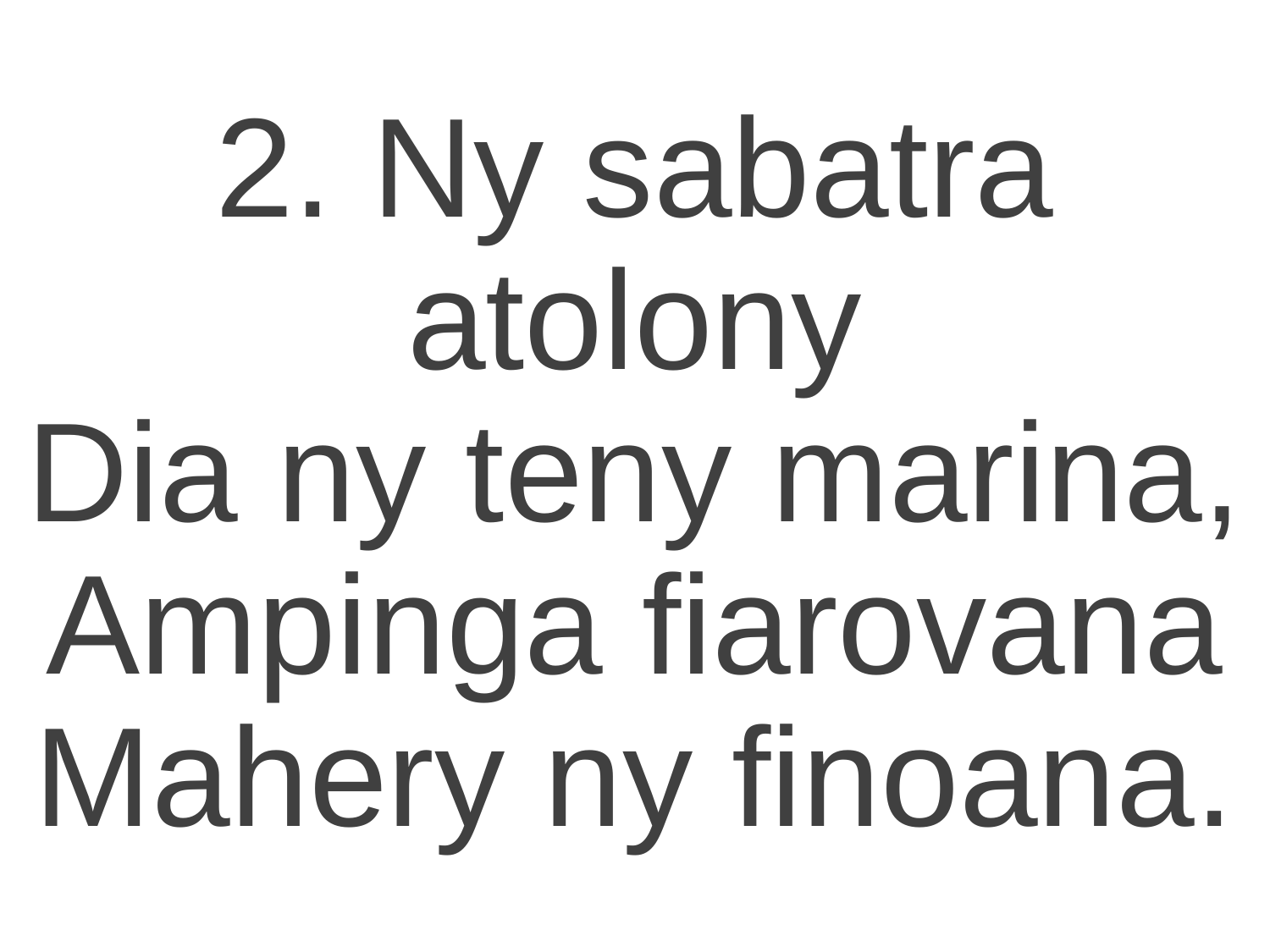

2. Ny sabatra atolony
Dia ny teny marina,
Ampinga fiarovana
Mahery ny finoana.